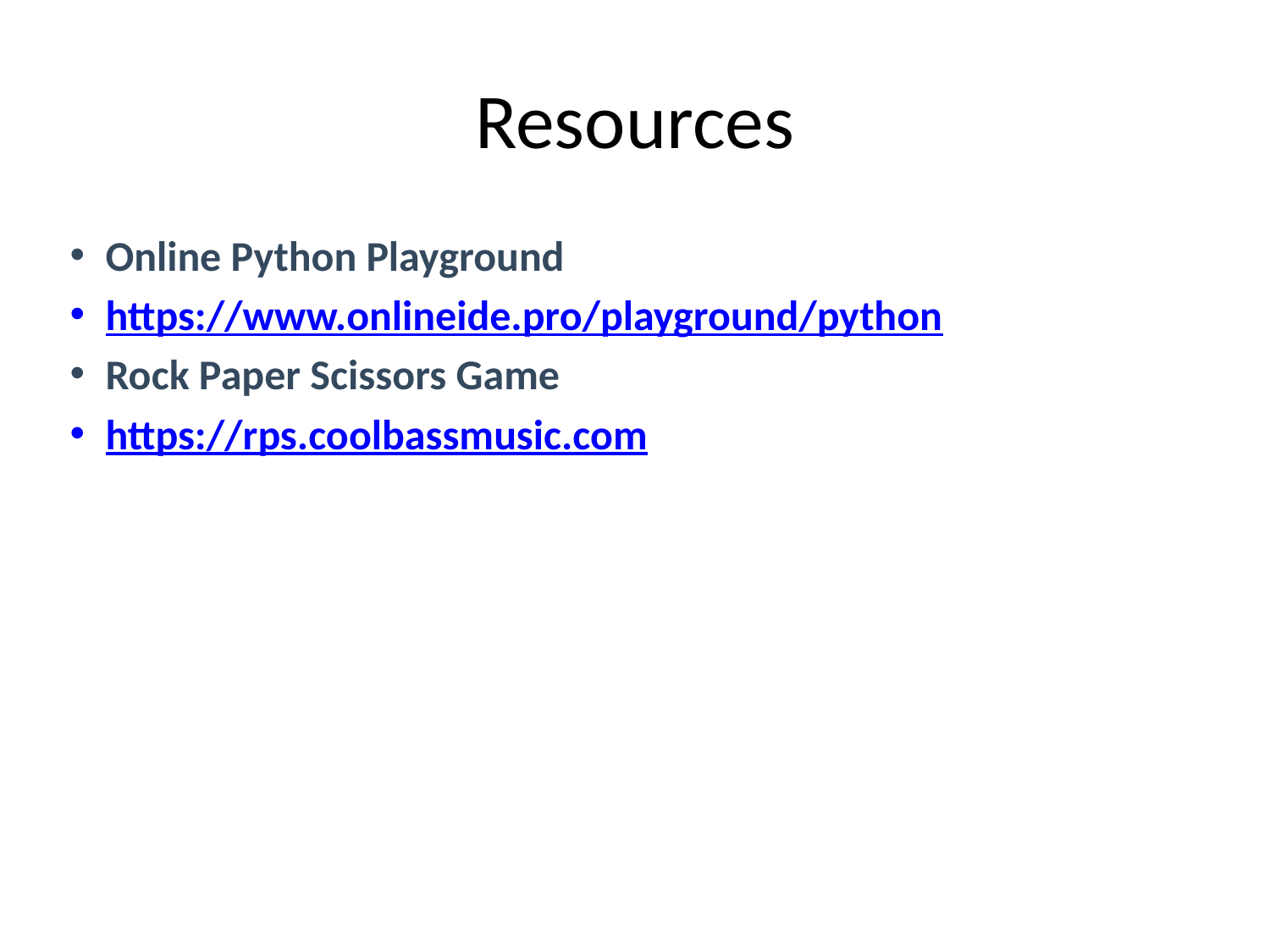

# Resources
Online Python Playground
https://www.onlineide.pro/playground/python
Rock Paper Scissors Game
https://rps.coolbassmusic.com